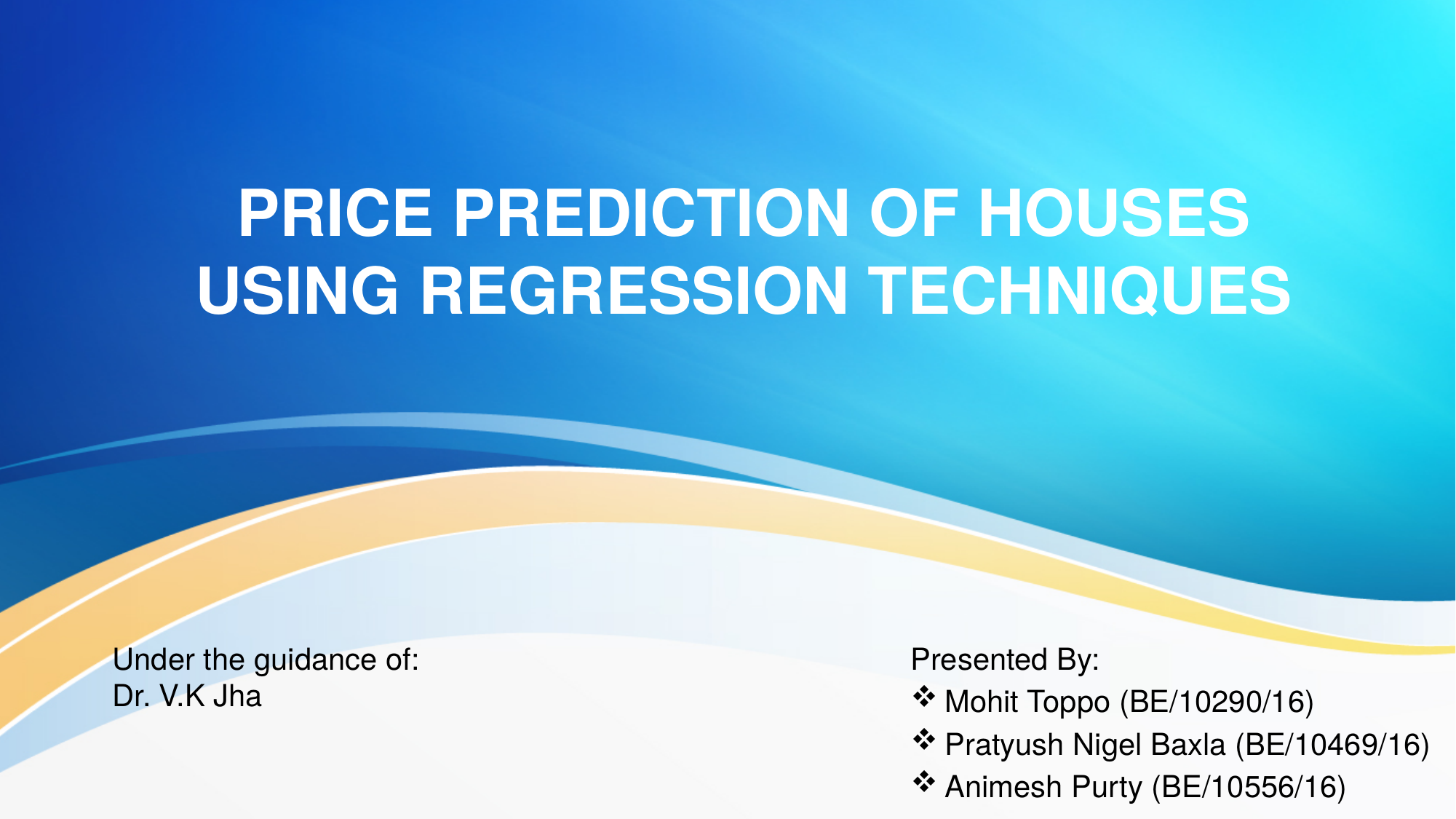

# PRICE PREDICTION OF HOUSES USING REGRESSION TECHNIQUES
Under the guidance of:
Dr. V.K Jha
Presented By:
Mohit Toppo (BE/10290/16)
Pratyush Nigel Baxla (BE/10469/16)
Animesh Purty (BE/10556/16)